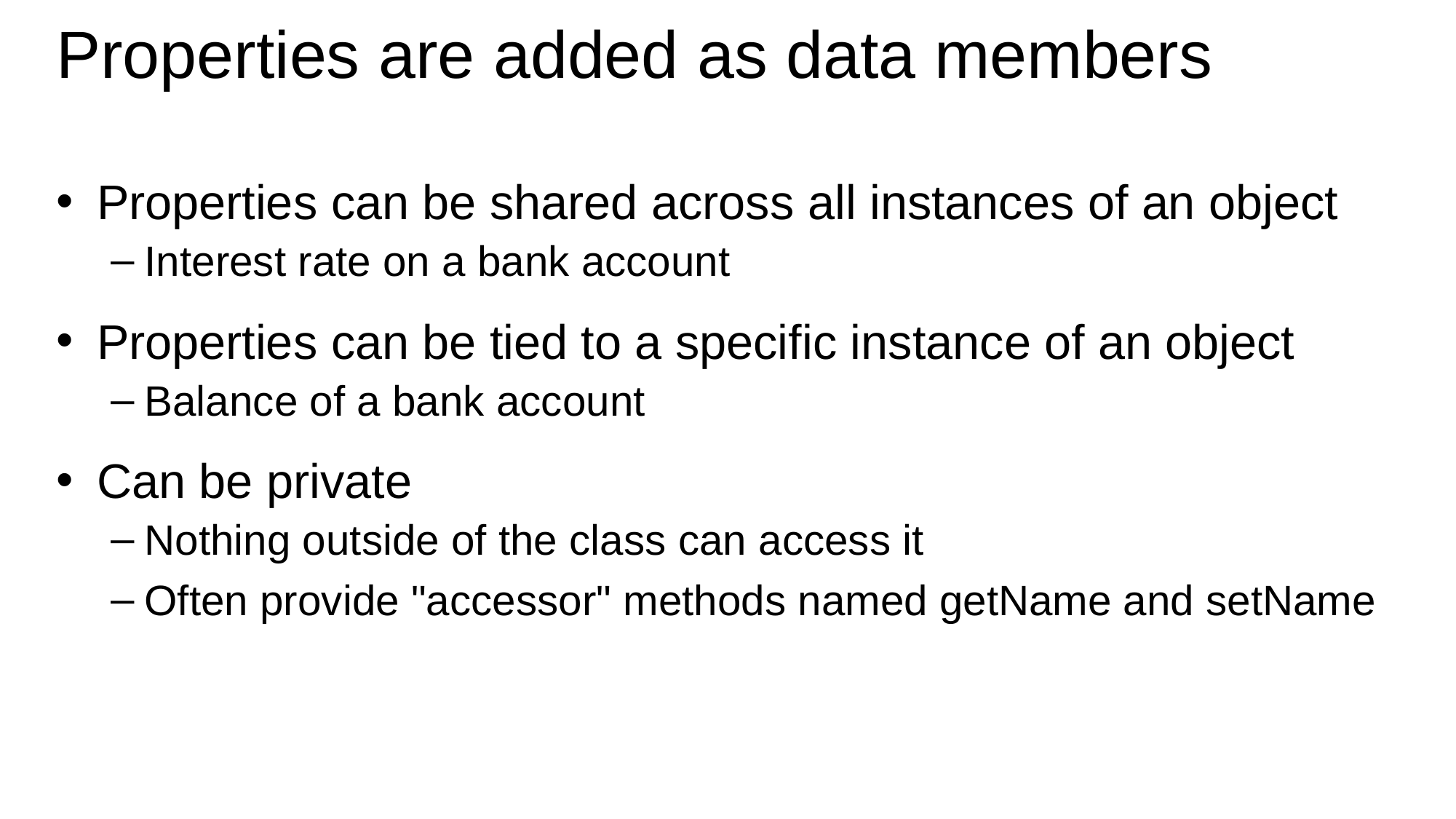

# Properties are added as data members
Properties can be shared across all instances of an object
Interest rate on a bank account
Properties can be tied to a specific instance of an object
Balance of a bank account
Can be private
Nothing outside of the class can access it
Often provide "accessor" methods named getName and setName